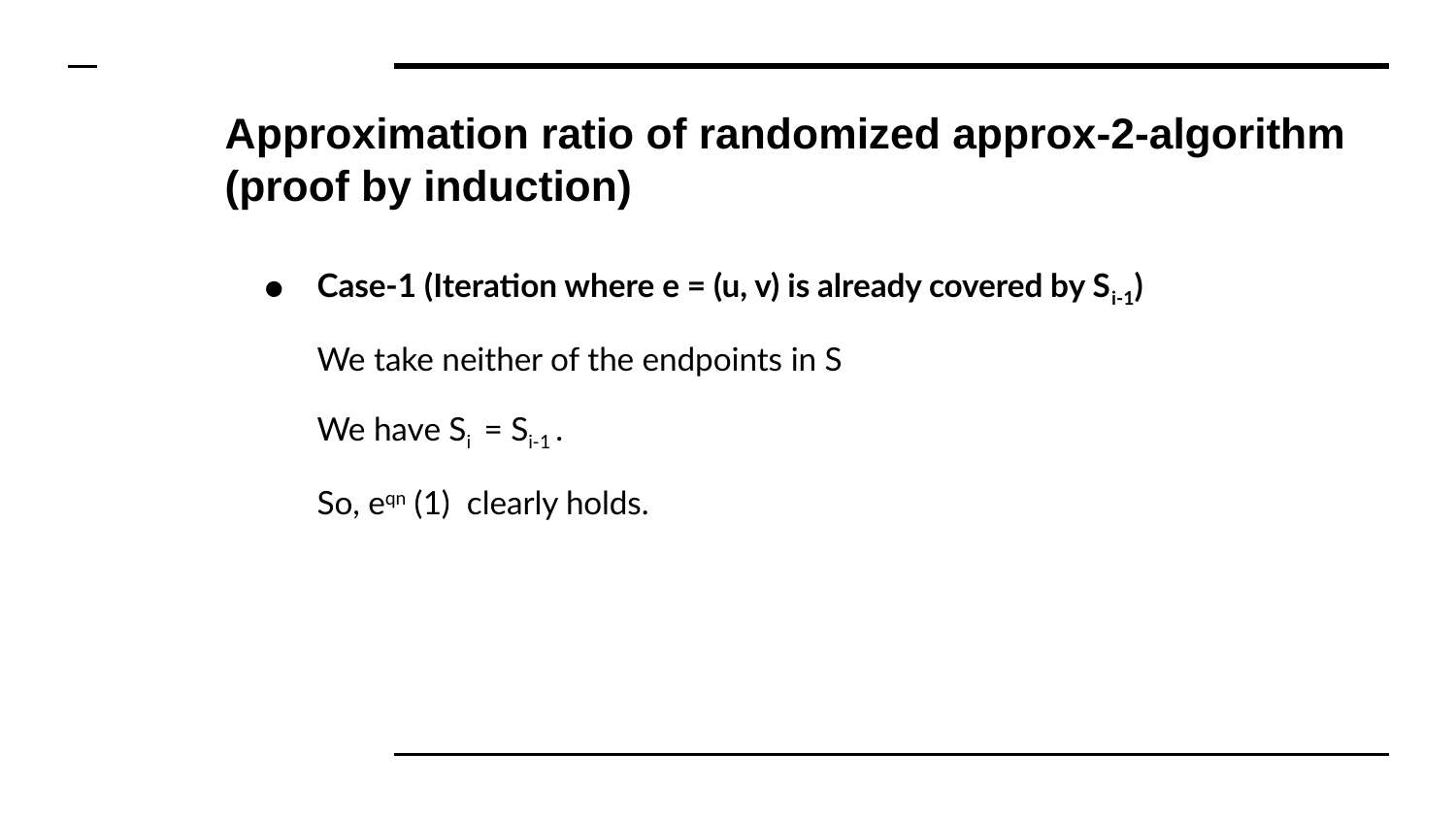

# Approximation ratio of randomized approx-2-algorithm (proof by induction)
Case-1 (Iteration where e = (u, v) is already covered by Si-1)
We take neither of the endpoints in S
We have Si  = Si-1 .
So, eqn (1)  clearly holds.